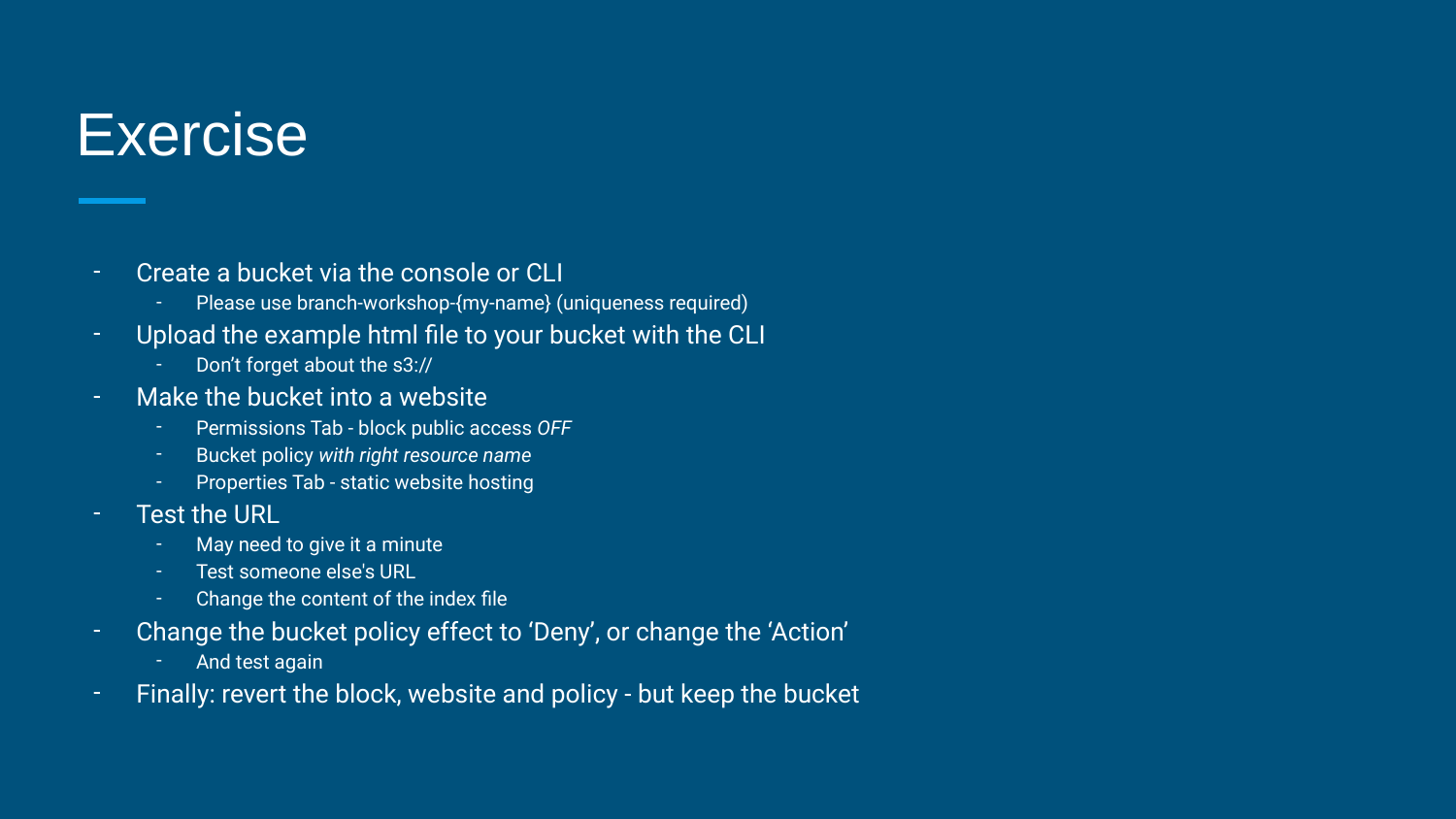

# Exercise
Create a bucket via the console or CLI
Please use branch-workshop-{my-name} (uniqueness required)
Upload the example html file to your bucket with the CLI
Don’t forget about the s3://
Make the bucket into a website
Permissions Tab - block public access OFF
Bucket policy with right resource name
Properties Tab - static website hosting
Test the URL
May need to give it a minute
Test someone else's URL
Change the content of the index file
Change the bucket policy effect to ‘Deny’, or change the ‘Action’
And test again
Finally: revert the block, website and policy - but keep the bucket